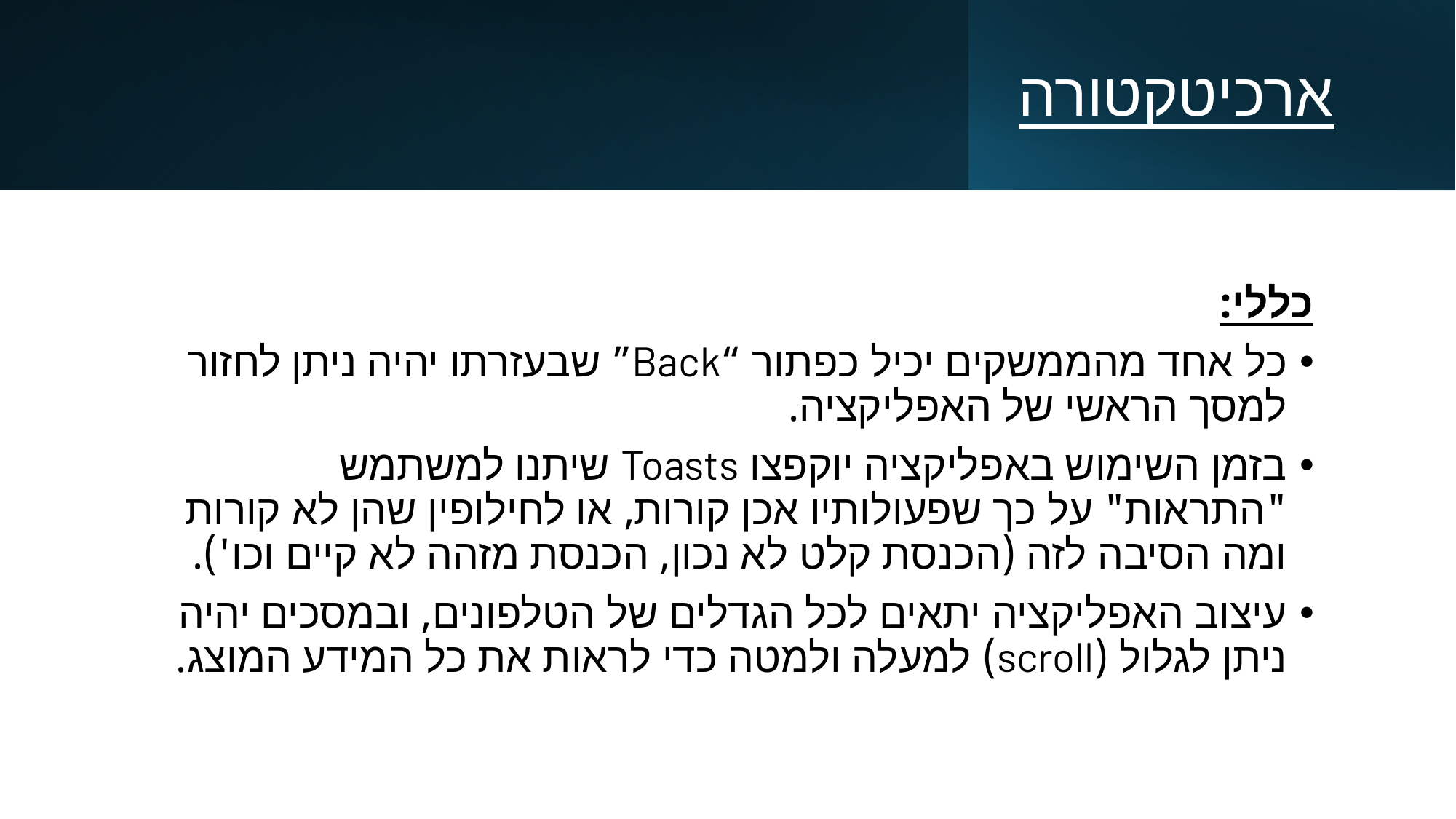

# ארכיטקטורה
כללי:
כל אחד מהממשקים יכיל כפתור “Back” שבעזרתו יהיה ניתן לחזור למסך הראשי של האפליקציה.
בזמן השימוש באפליקציה יוקפצו Toasts שיתנו למשתמש "התראות" על כך שפעולותיו אכן קורות, או לחילופין שהן לא קורות ומה הסיבה לזה (הכנסת קלט לא נכון, הכנסת מזהה לא קיים וכו').
עיצוב האפליקציה יתאים לכל הגדלים של הטלפונים, ובמסכים יהיה ניתן לגלול (scroll) למעלה ולמטה כדי לראות את כל המידע המוצג.